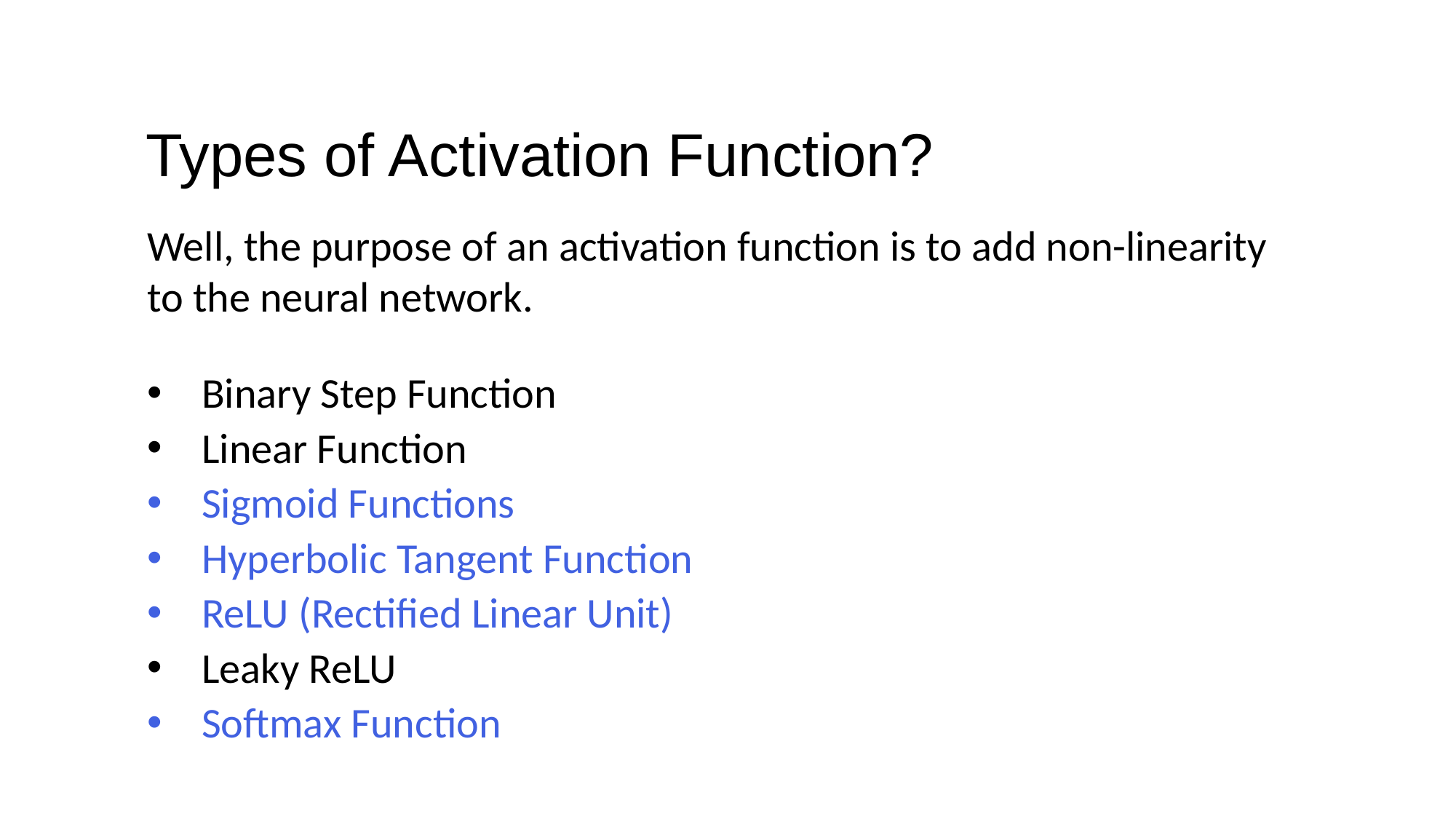

Types of Activation Function?
Well, the purpose of an activation function is to add non-linearity to the neural network.

Binary Step Function
Linear Function
Sigmoid Functions
Hyperbolic Tangent Function
ReLU (Rectified Linear Unit)
Leaky ReLU
Softmax Function